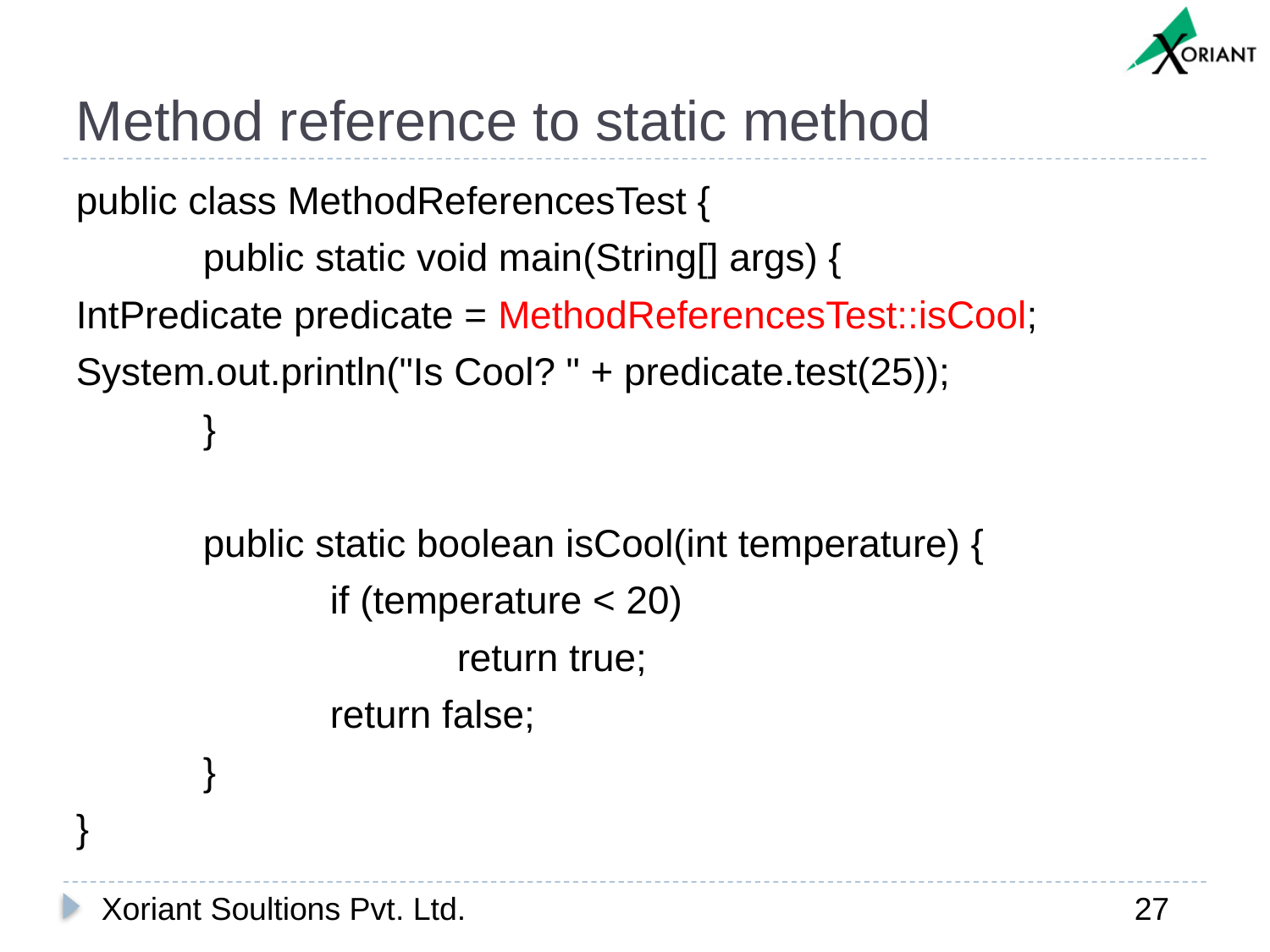

# Method reference to static method
public class MethodReferencesTest {
	public static void main(String[] args) {
IntPredicate predicate = MethodReferencesTest::isCool;
System.out.println("Is Cool? " + predicate.test(25));
	}

	public static boolean isCool(int temperature) {
		if (temperature < 20)
			return true;
		return false;
	}
}
Xoriant Soultions Pvt. Ltd.
27